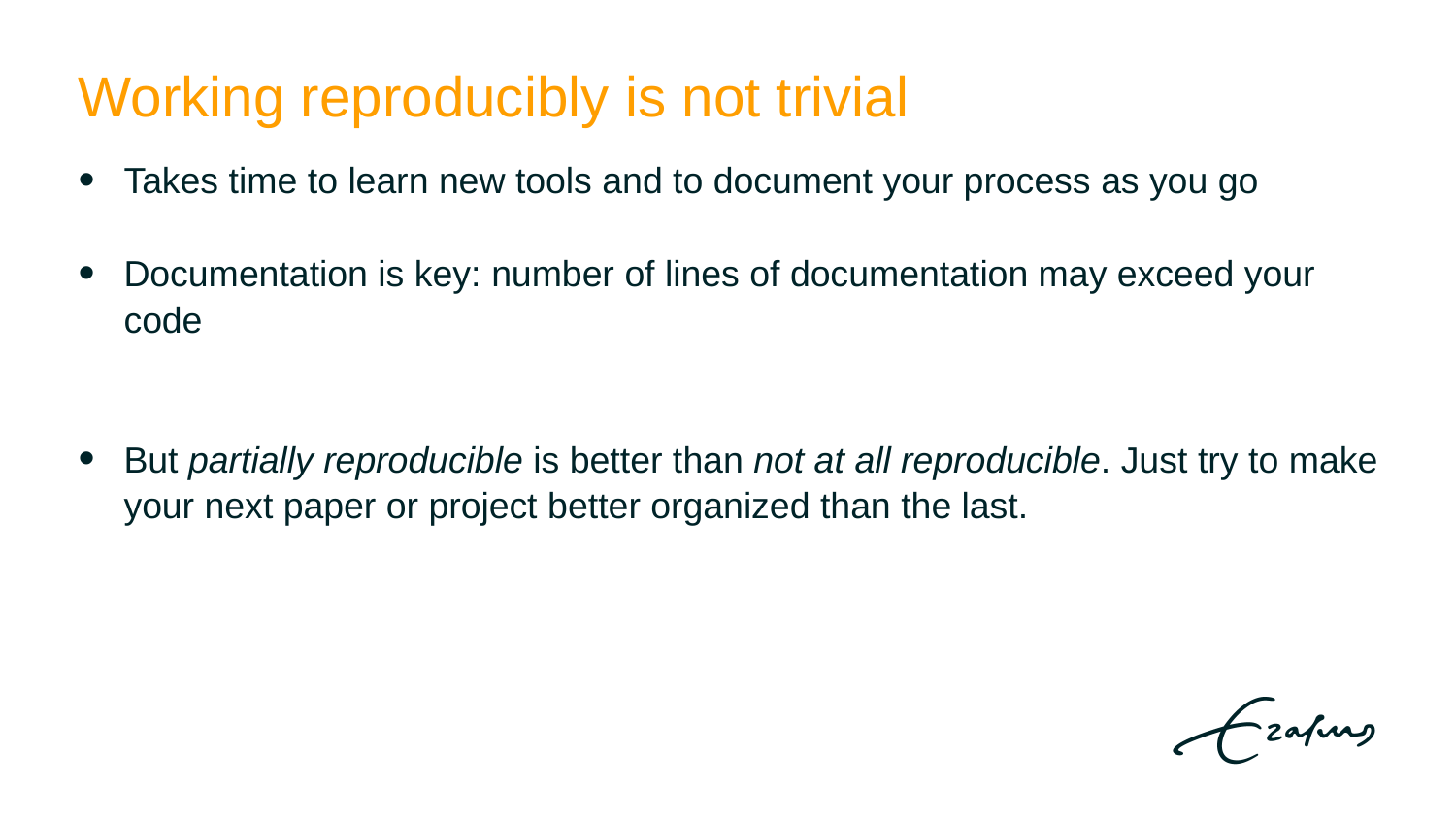

# Working reproducibly is not trivial
Takes time to learn new tools and to document your process as you go

Documentation is key: number of lines of documentation may exceed your code

But partially reproducible is better than not at all reproducible. Just try to make your next paper or project better organized than the last.